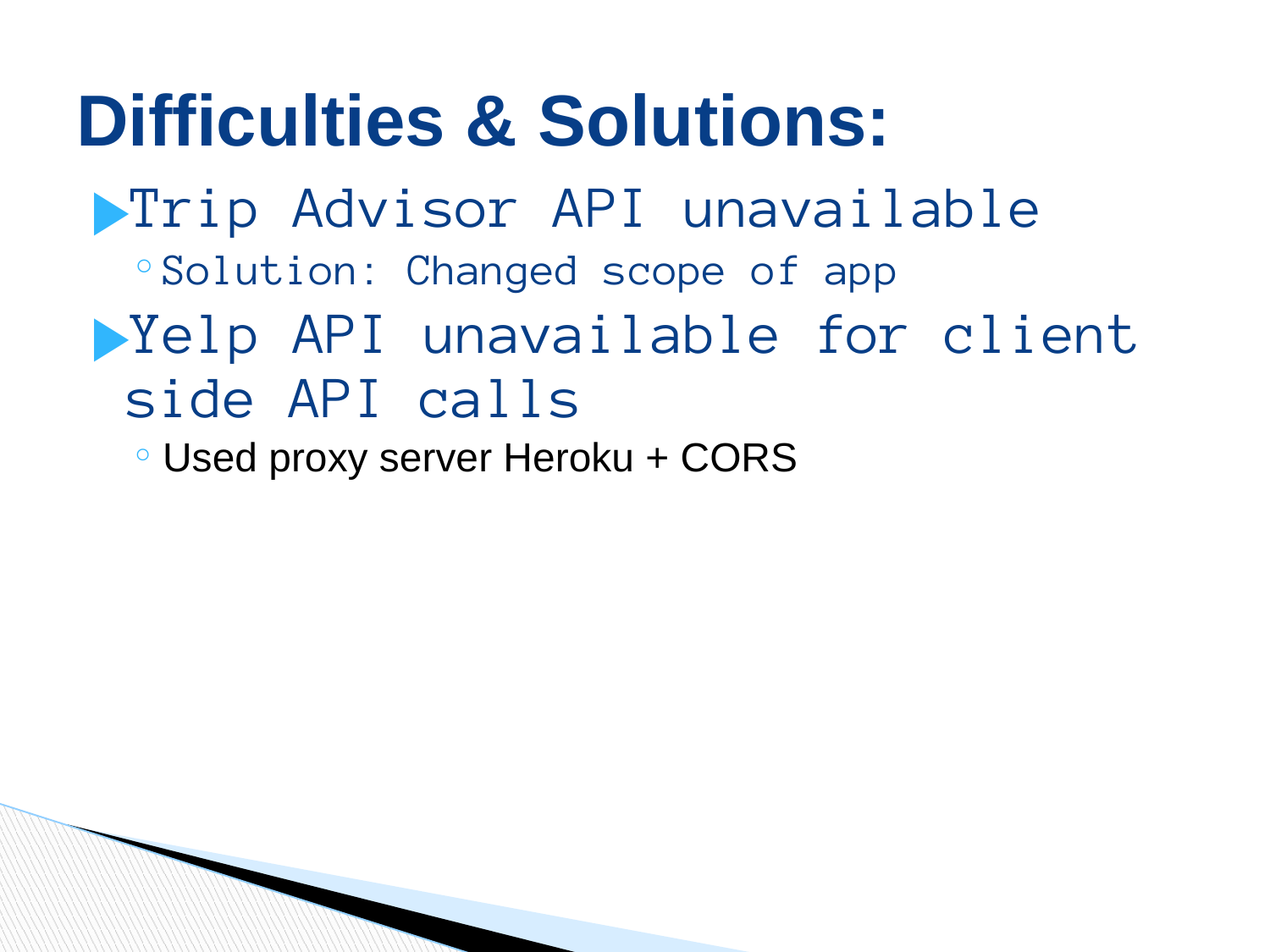

# Difficulties & Solutions:
Trip Advisor API unavailable
Solution: Changed scope of app
Yelp API unavailable for client side API calls
Used proxy server Heroku + CORS